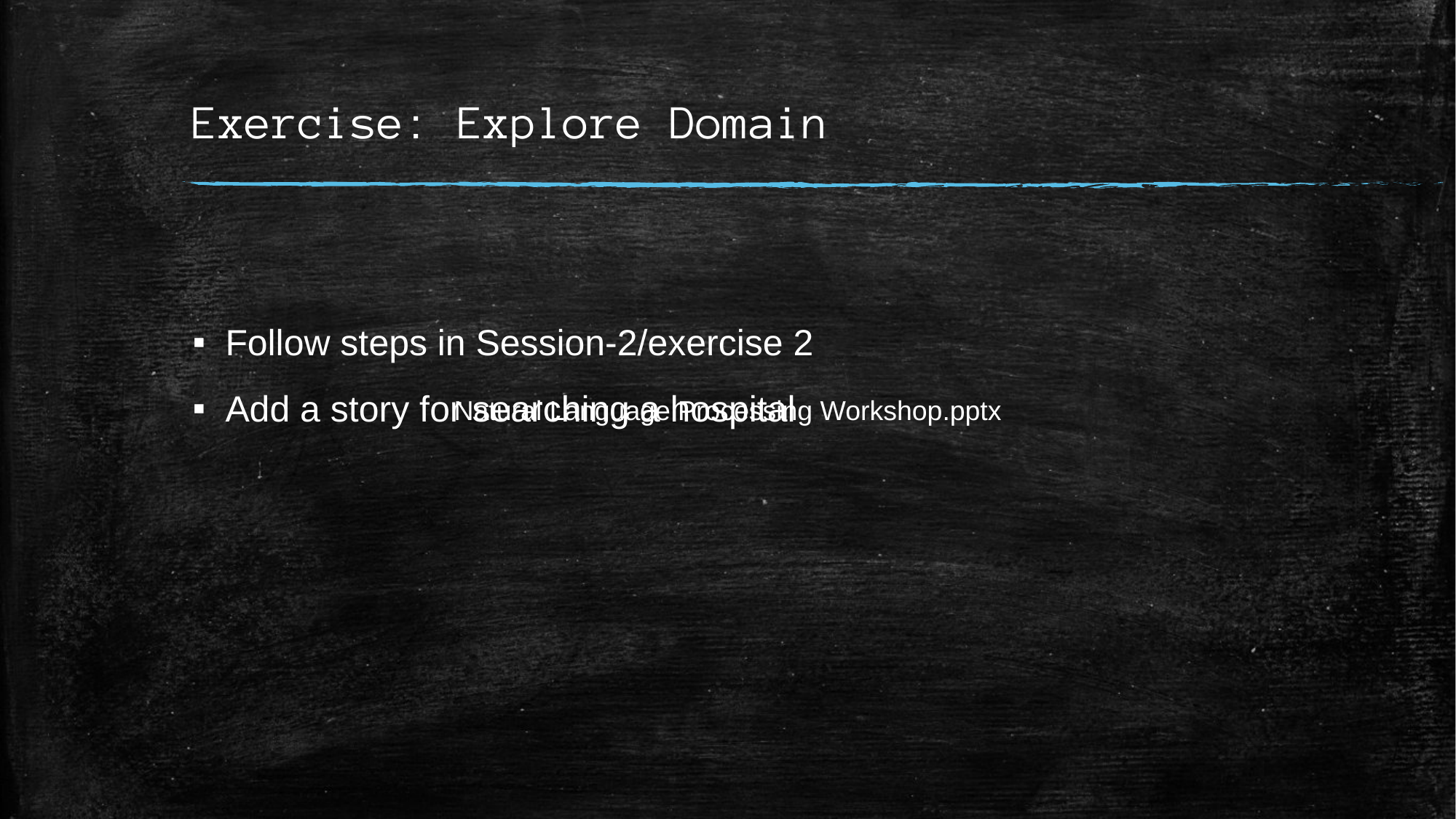

# Exercise: Explore Domain
Follow steps in Session-2/exercise 2
Add a story for searching a hospital
Natural Language Processing Workshop.pptx